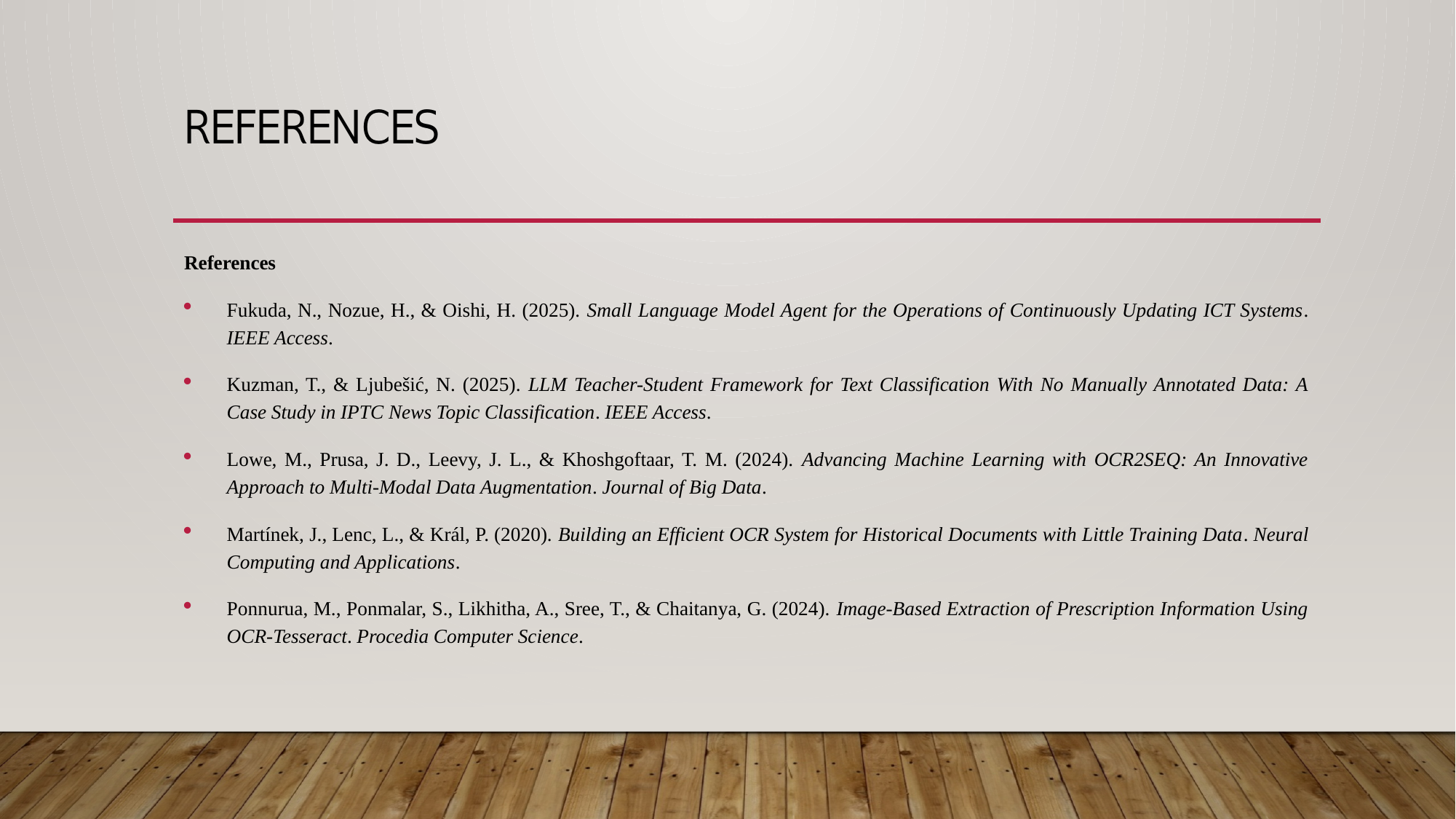

# references
References
Fukuda, N., Nozue, H., & Oishi, H. (2025). Small Language Model Agent for the Operations of Continuously Updating ICT Systems. IEEE Access.
Kuzman, T., & Ljubešić, N. (2025). LLM Teacher-Student Framework for Text Classification With No Manually Annotated Data: A Case Study in IPTC News Topic Classification. IEEE Access.
Lowe, M., Prusa, J. D., Leevy, J. L., & Khoshgoftaar, T. M. (2024). Advancing Machine Learning with OCR2SEQ: An Innovative Approach to Multi-Modal Data Augmentation. Journal of Big Data.
Martínek, J., Lenc, L., & Král, P. (2020). Building an Efficient OCR System for Historical Documents with Little Training Data. Neural Computing and Applications.
Ponnurua, M., Ponmalar, S., Likhitha, A., Sree, T., & Chaitanya, G. (2024). Image-Based Extraction of Prescription Information Using OCR-Tesseract. Procedia Computer Science.